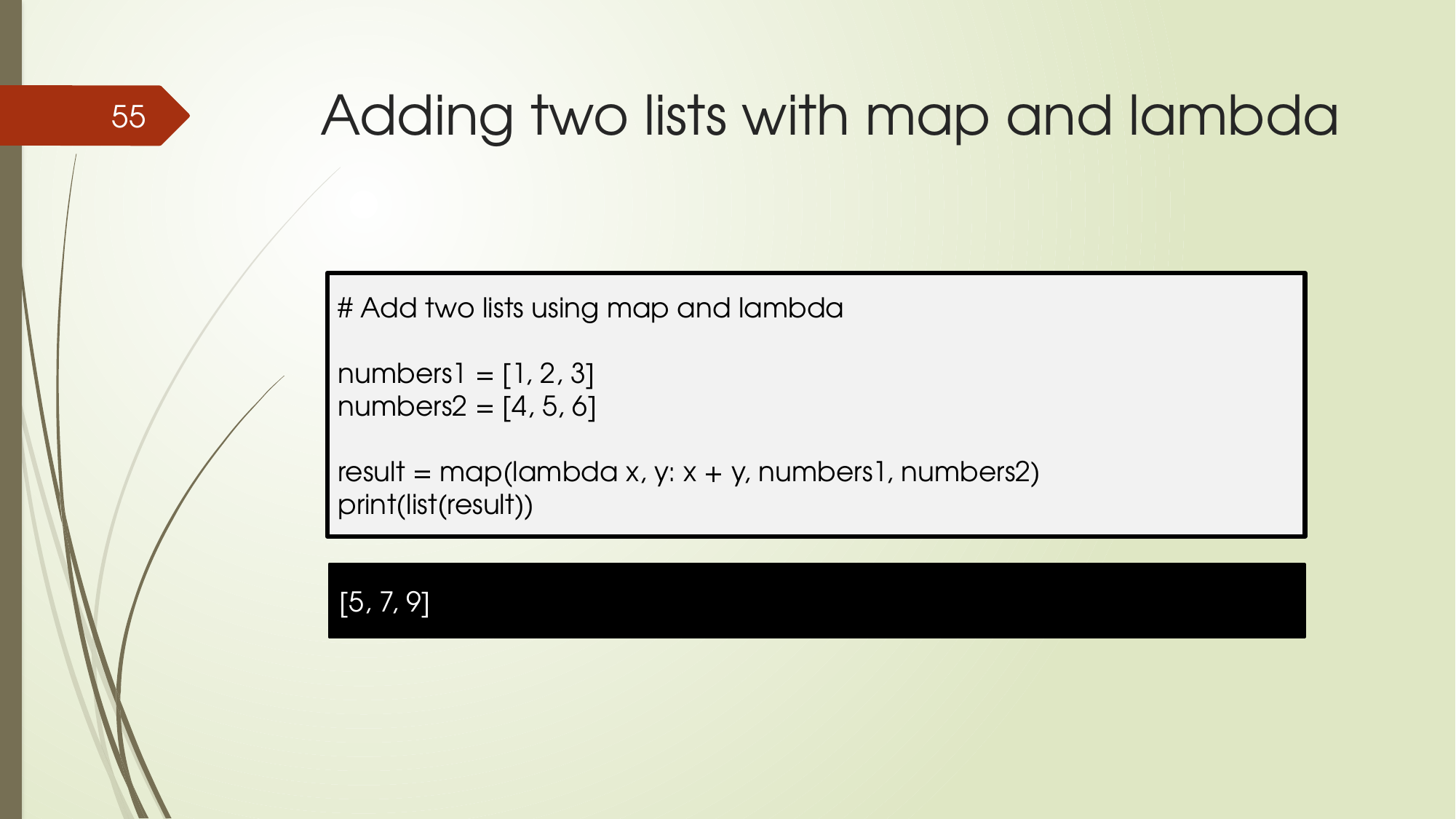

# Adding two lists with map and lambda
55

# Add two lists using map and lambda

numbers1 = [1, 2, 3]
numbers2 = [4, 5, 6]

result = map(lambda x, y: x + y, numbers1, numbers2)
print(list(result))
[5, 7, 9]